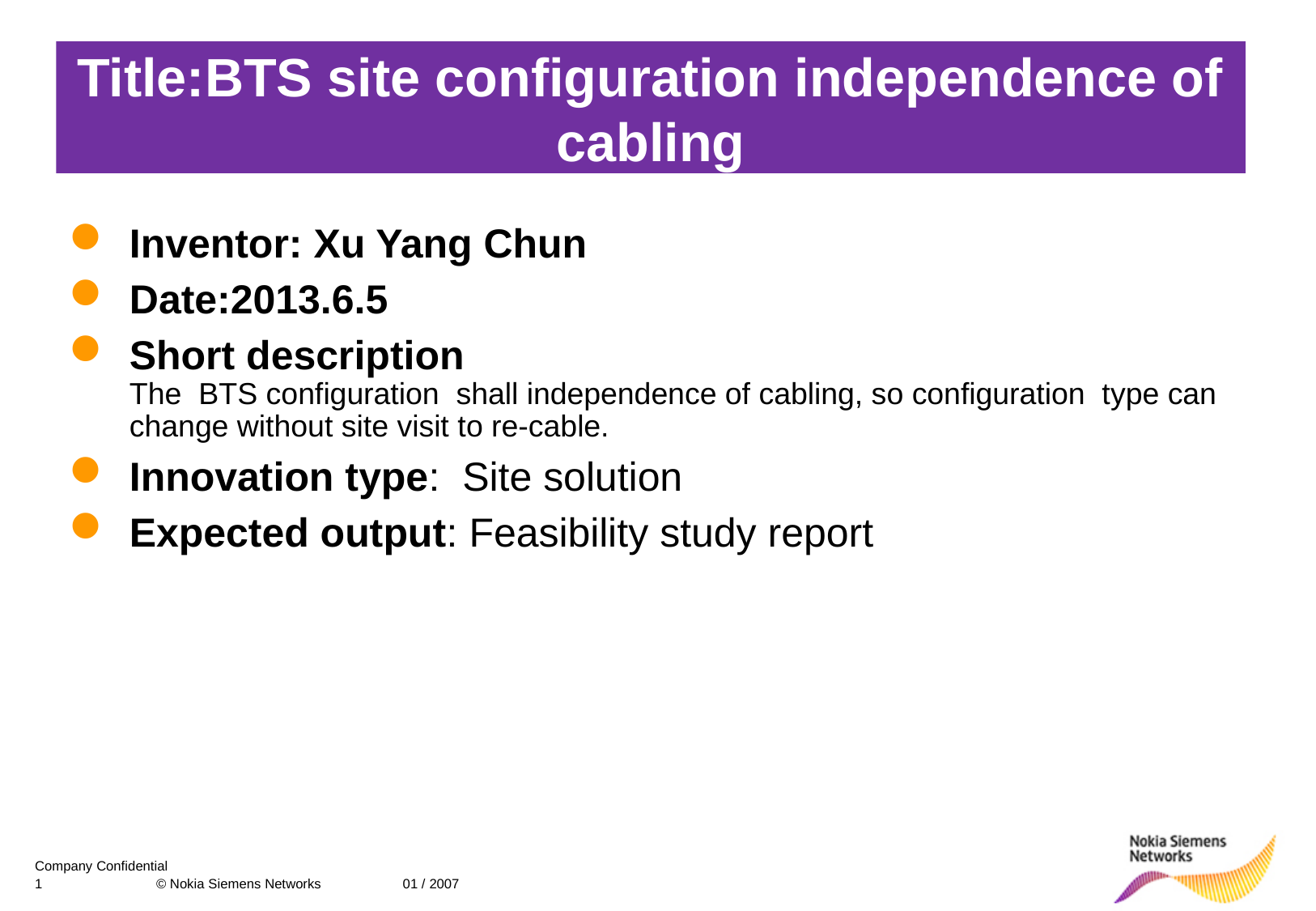

Title:BTS site configuration independence of cabling

Inventor: Xu Yang Chun
Date:2013.6.5
Short description
The  BTS configuration  shall independence of cabling, so configuration  type can change without site visit to re-cable.
Innovation type:  Site solution
Expected output: Feasibility study report